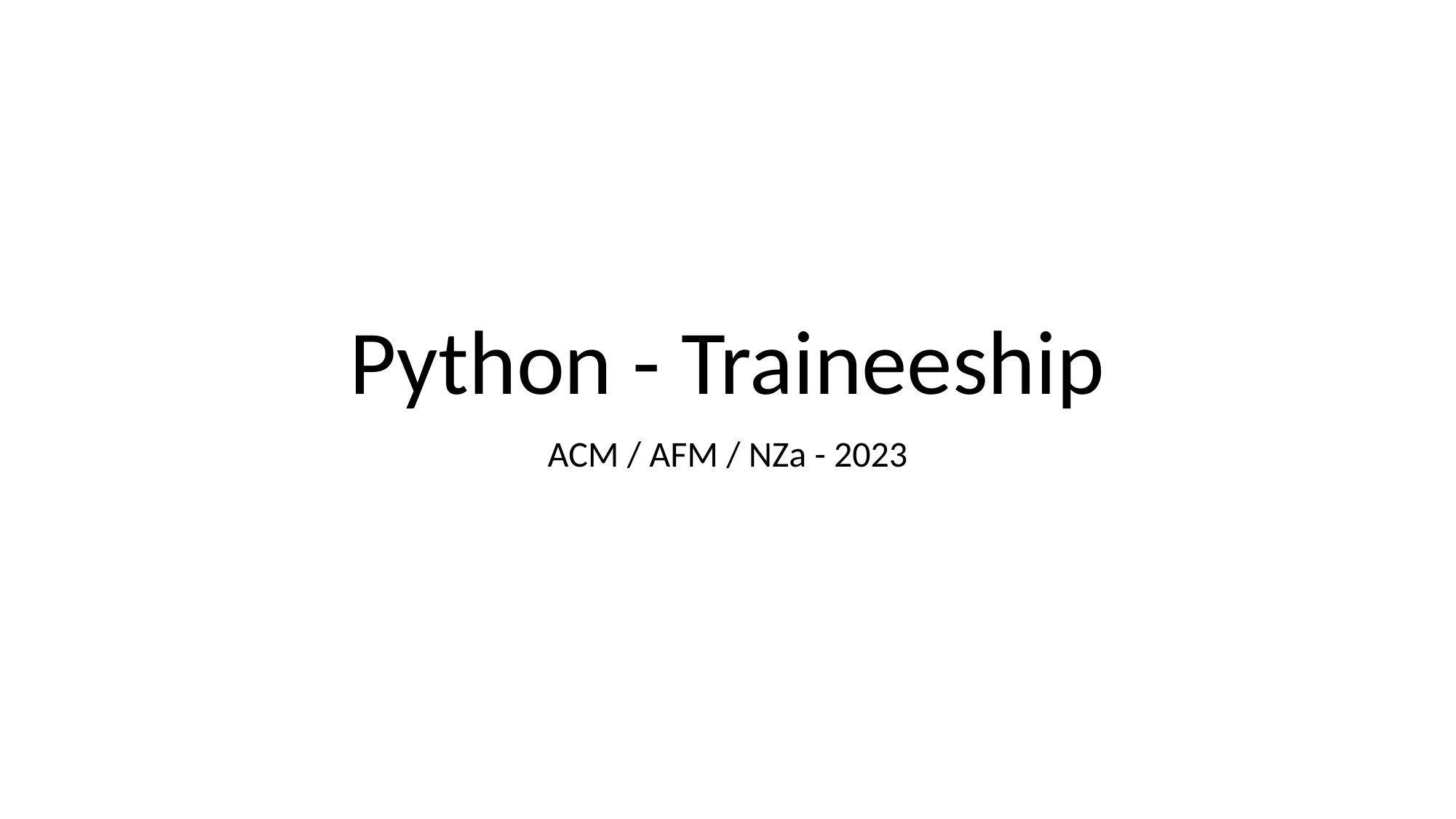

# Python - Traineeship
ACM / AFM / NZa - 2023